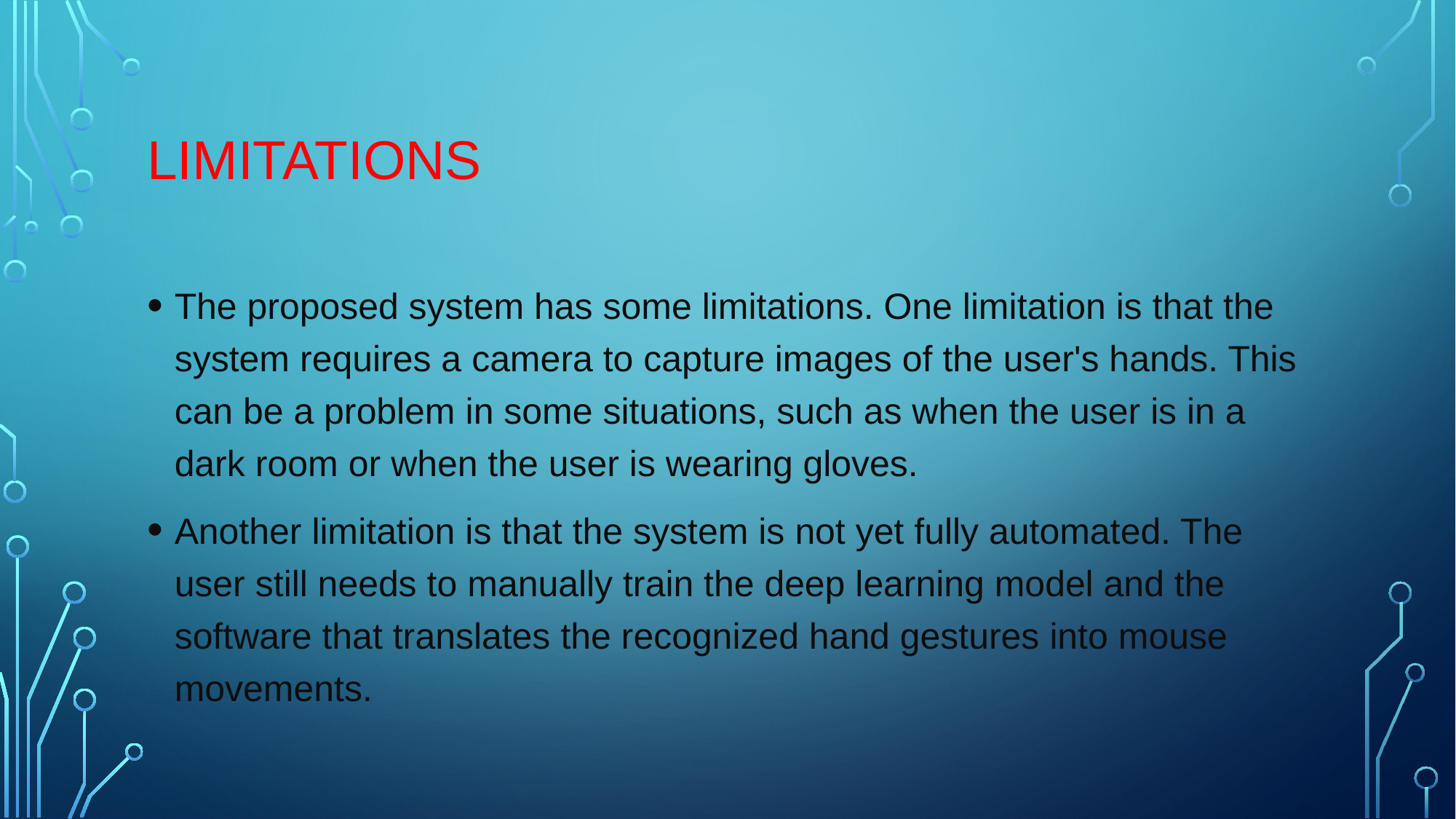

# Limitations
The proposed system has some limitations. One limitation is that the system requires a camera to capture images of the user's hands. This can be a problem in some situations, such as when the user is in a dark room or when the user is wearing gloves.
Another limitation is that the system is not yet fully automated. The user still needs to manually train the deep learning model and the software that translates the recognized hand gestures into mouse movements.